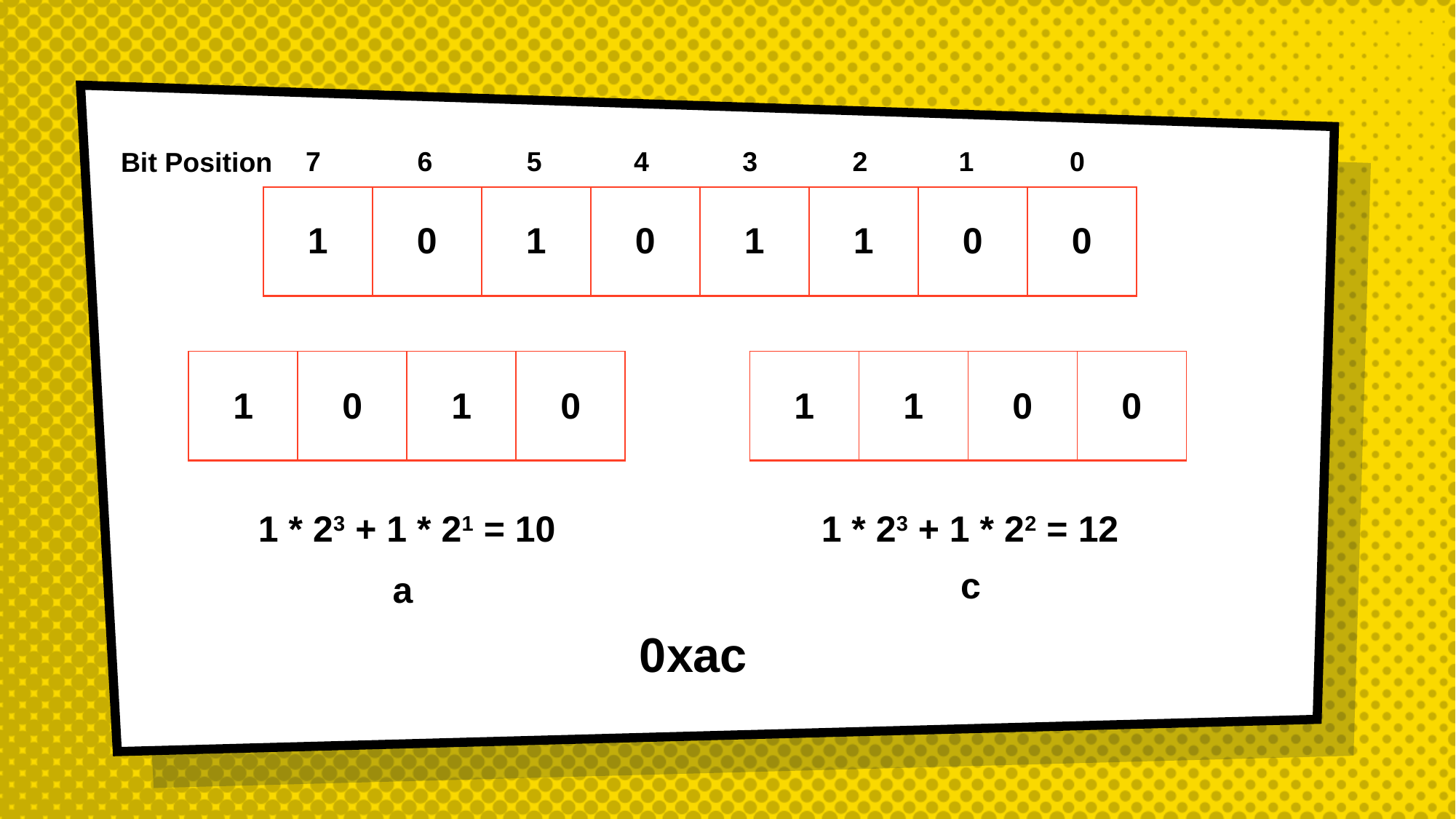

7
6
5
4
3
2
1
0
Bit Position
| 1 | 0 | 1 | 0 | 1 | 1 | 0 | 0 |
| --- | --- | --- | --- | --- | --- | --- | --- |
| 1 | 0 | 1 | 0 |
| --- | --- | --- | --- |
| 1 | 1 | 0 | 0 |
| --- | --- | --- | --- |
1 * 23 + 1 * 21 = 10
1 * 23 + 1 * 22 = 12
c
a
0xac